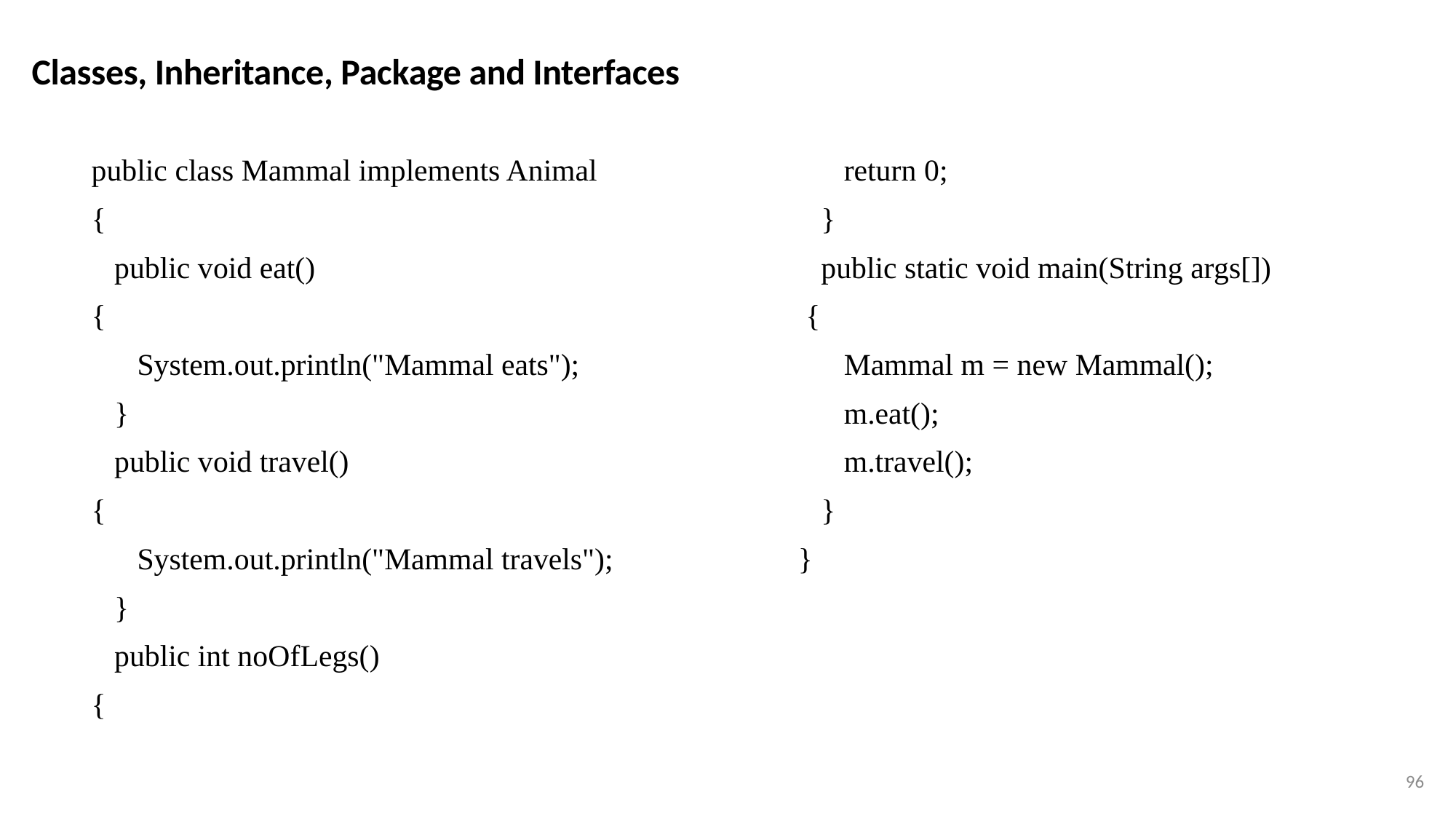

Classes, Inheritance, Package and Interfaces
public class Mammal implements Animal
{
   public void eat()
{
      System.out.println("Mammal eats");
   }
   public void travel()
{
      System.out.println("Mammal travels");
   }
   public int noOfLegs()
{
      return 0;
   }
   public static void main(String args[])
 {
      Mammal m = new Mammal();
      m.eat();
      m.travel();
   }
}
96